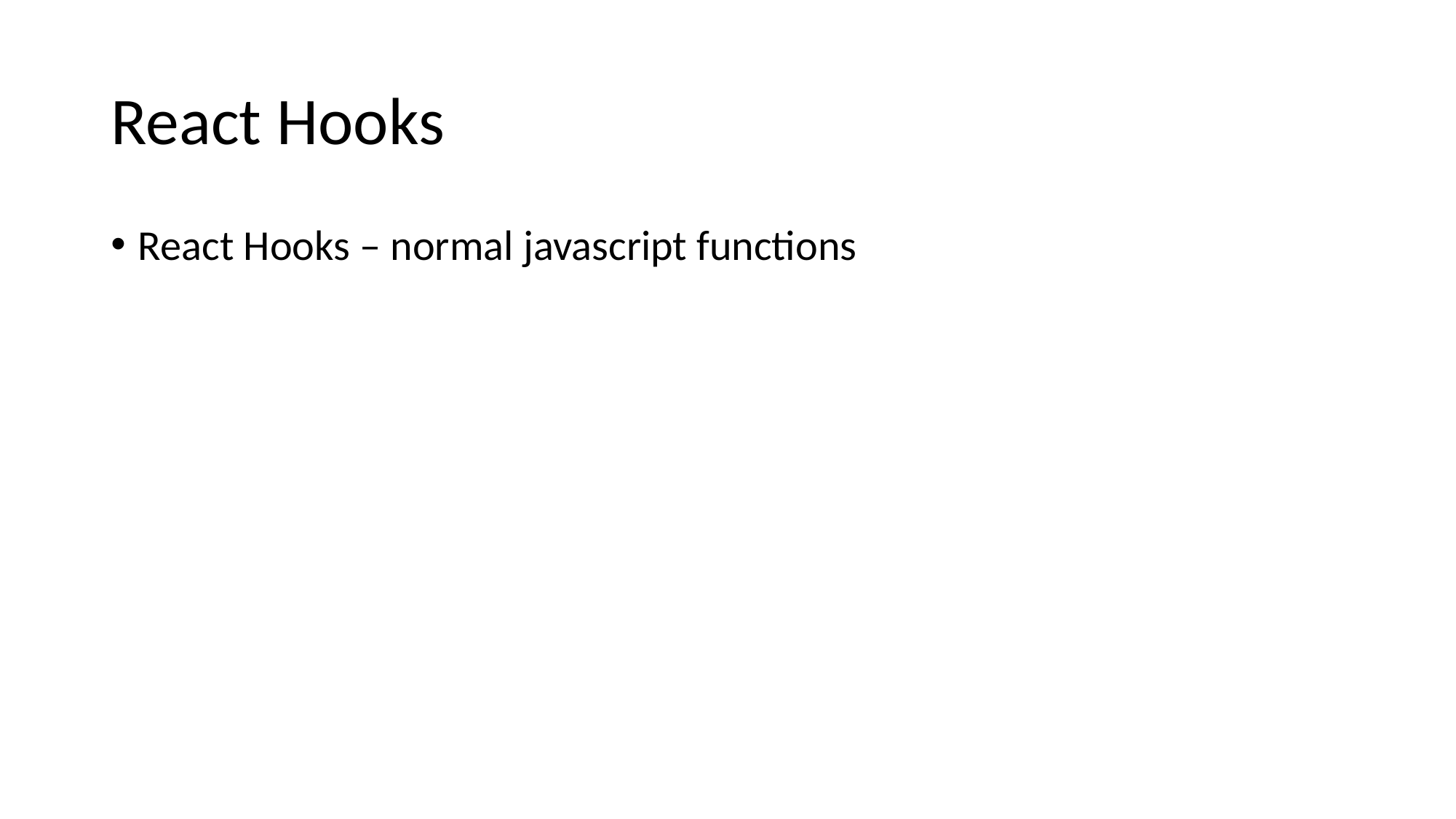

# React Hooks
React Hooks – normal javascript functions